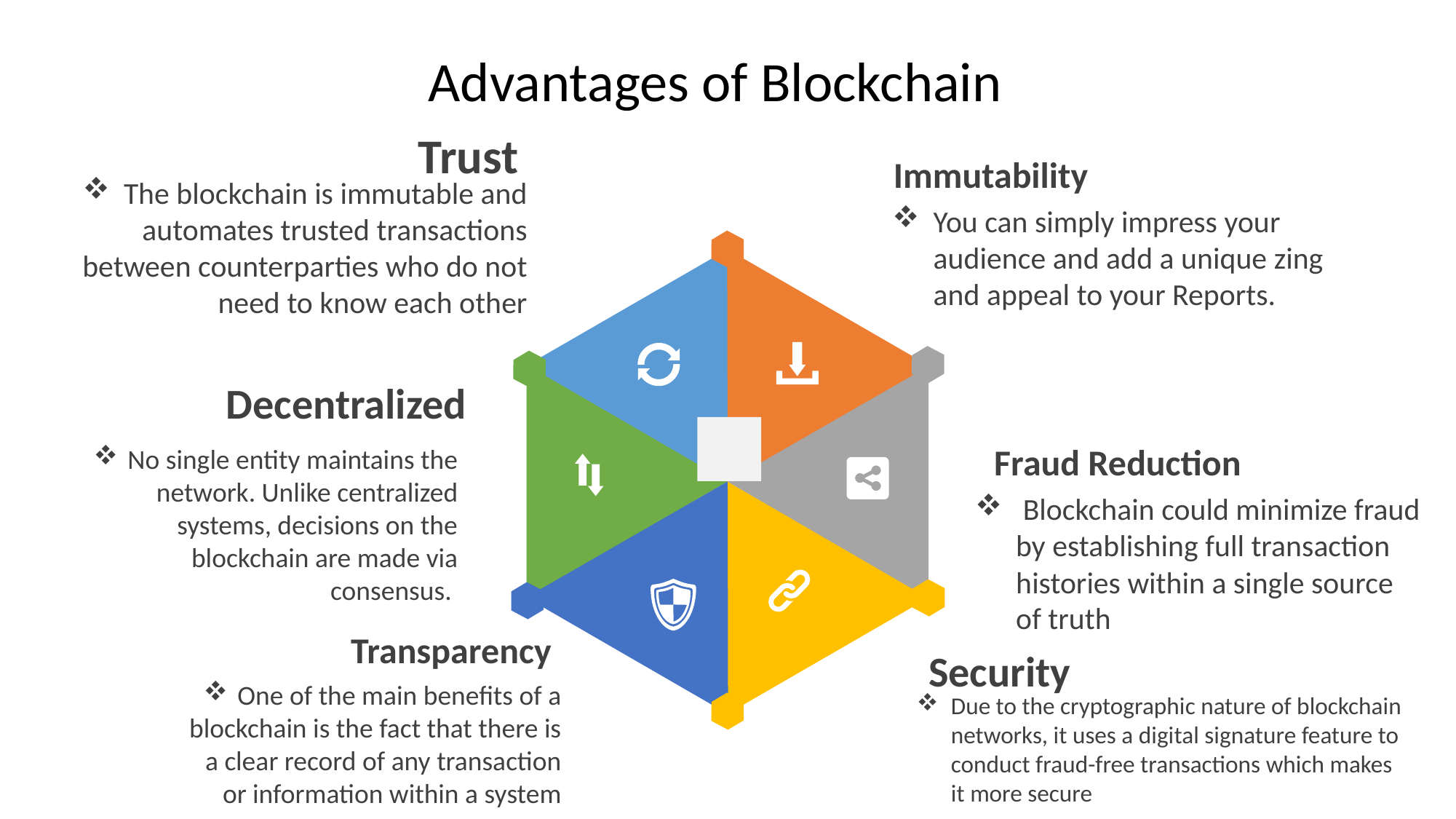

Advantages of Blockchain
Trust
The blockchain is immutable and automates trusted transactions between counterparties who do not need to know each other
Immutability
You can simply impress your audience and add a unique zing and appeal to your Reports.

Decentralized
No single entity maintains the network. Unlike centralized systems, decisions on the blockchain are made via consensus.

Fraud Reduction
 Blockchain could minimize fraud by establishing full transaction histories within a single source of truth

Transparency
One of the main benefits of a blockchain is the fact that there is a clear record of any transaction or information within a system
Security
Due to the cryptographic nature of blockchain networks, it uses a digital signature feature to conduct fraud-free transactions which makes it more secure